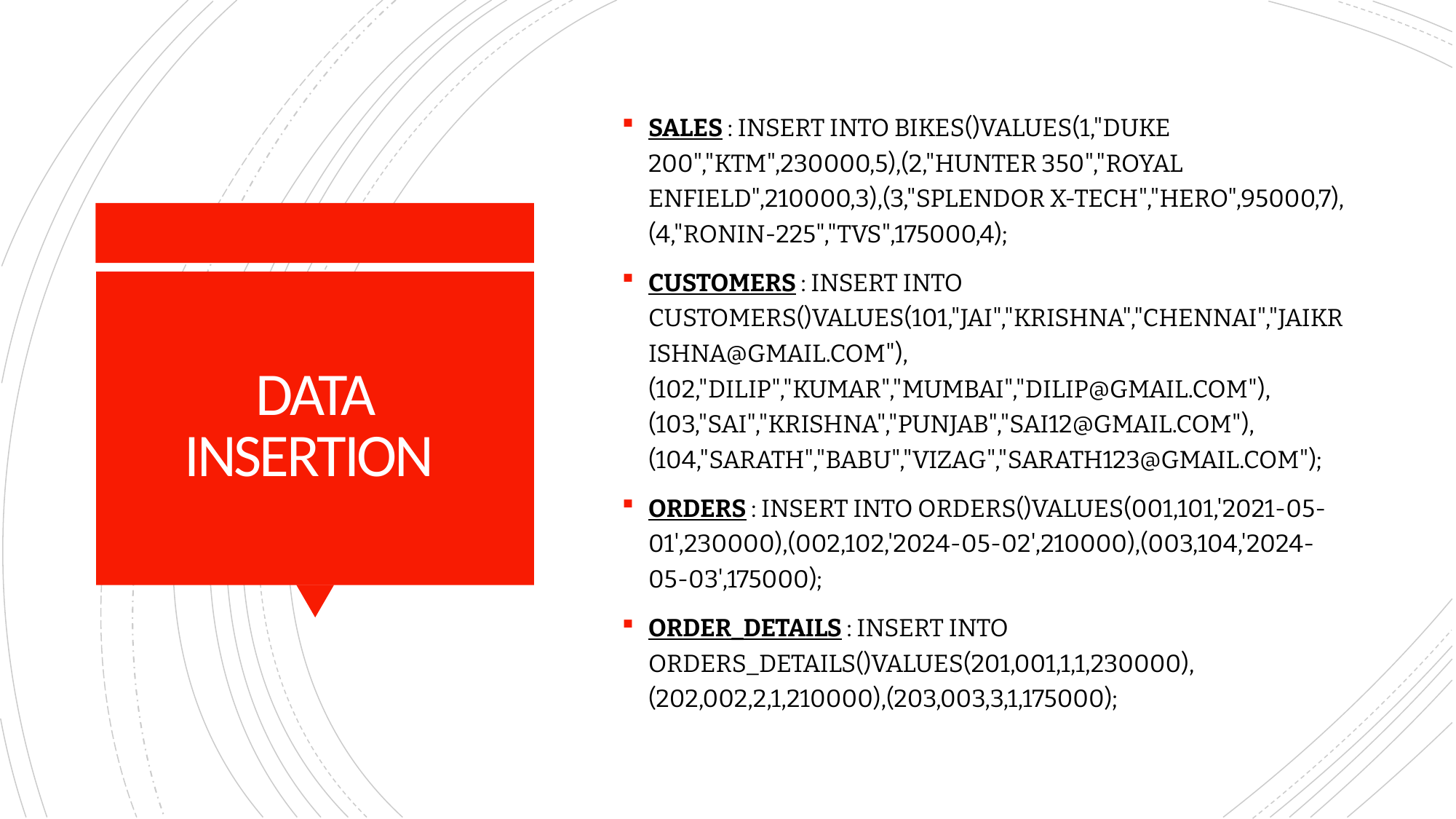

SALES : INSERT INTO BIKES()VALUES(1,"DUKE 200","KTM",230000,5),(2,"HUNTER 350","ROYAL ENFIELD",210000,3),(3,"SPLENDOR X-TECH","HERO",95000,7),(4,"RONIN-225","TVS",175000,4);
CUSTOMERS : INSERT INTO CUSTOMERS()VALUES(101,"JAI","KRISHNA","CHENNAI","JAIKRISHNA@GMAIL.COM"),(102,"DILIP","KUMAR","MUMBAI","DILIP@GMAIL.COM"),(103,"SAI","KRISHNA","PUNJAB","SAI12@GMAIL.COM"),(104,"SARATH","BABU","VIZAG","SARATH123@GMAIL.COM");
ORDERS : INSERT INTO ORDERS()VALUES(001,101,'2021-05-01',230000),(002,102,'2024-05-02',210000),(003,104,'2024-05-03',175000);
ORDER_DETAILS : INSERT INTO ORDERS_DETAILS()VALUES(201,001,1,1,230000),(202,002,2,1,210000),(203,003,3,1,175000);
# DATA INSERTION